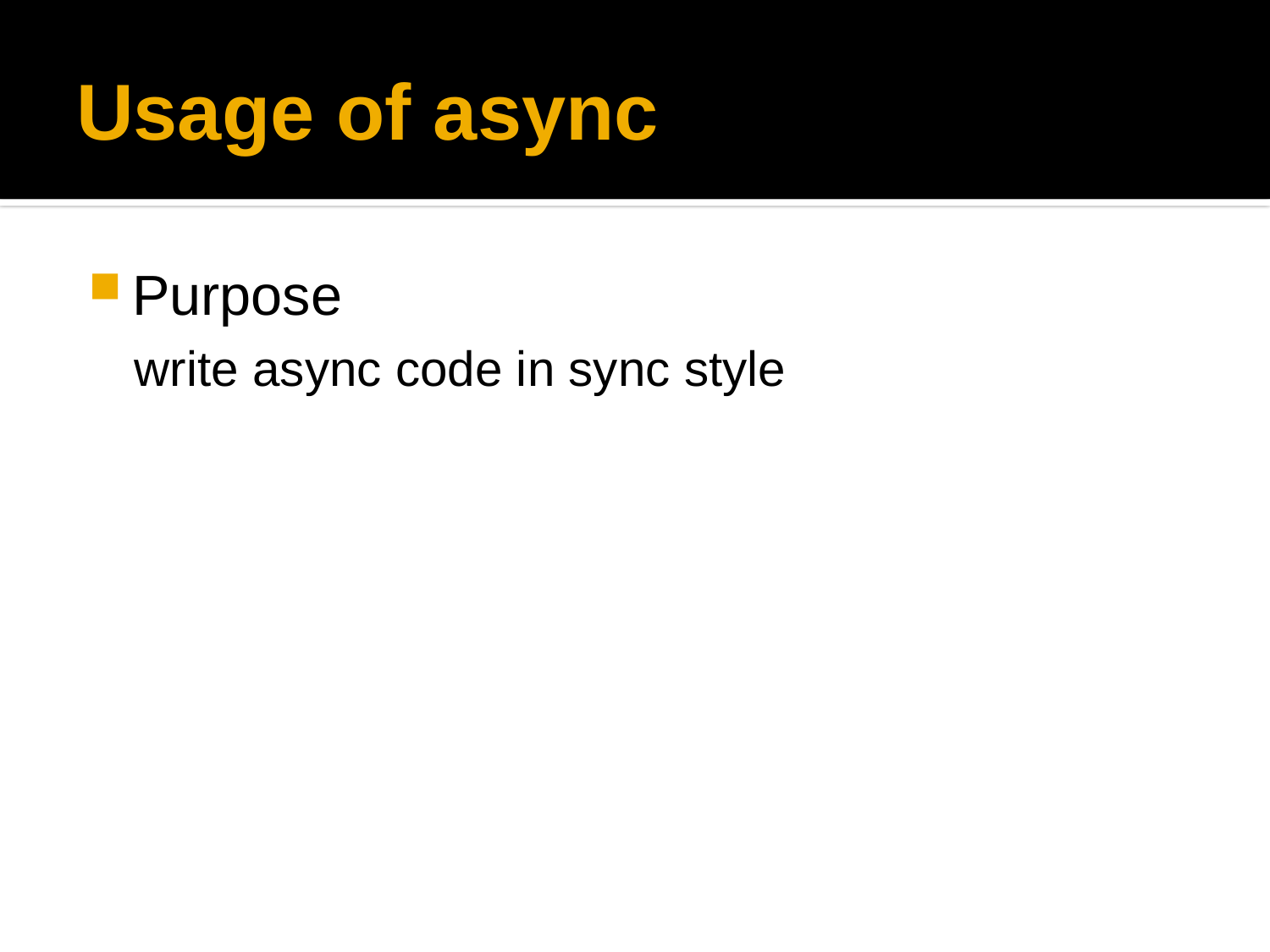

# Usage of async
Purpose
write async code in sync style